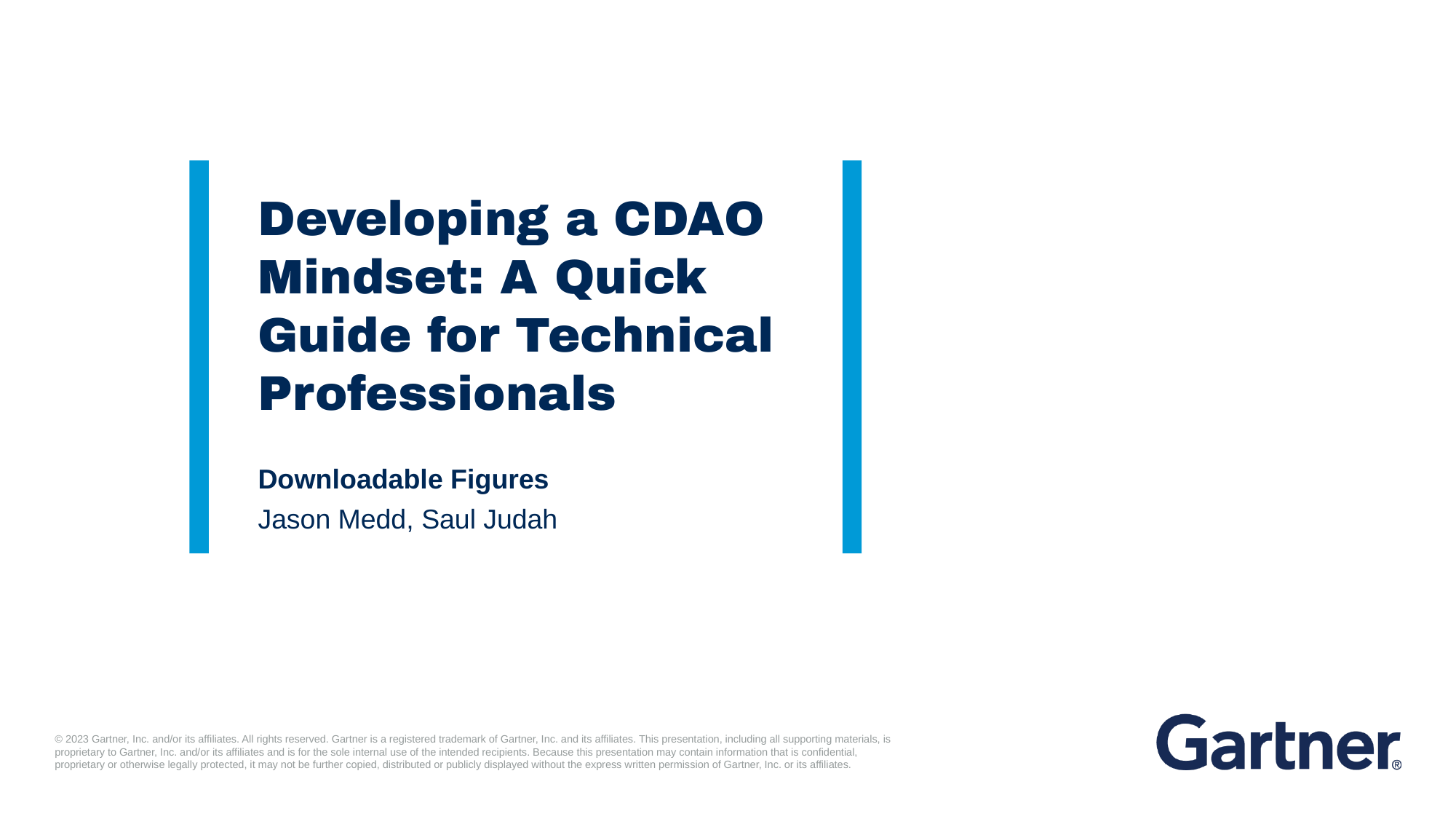

Developing a CDAO Mindset: A Quick Guide for Technical Professionals
Downloadable Figures
Jason Medd, Saul Judah